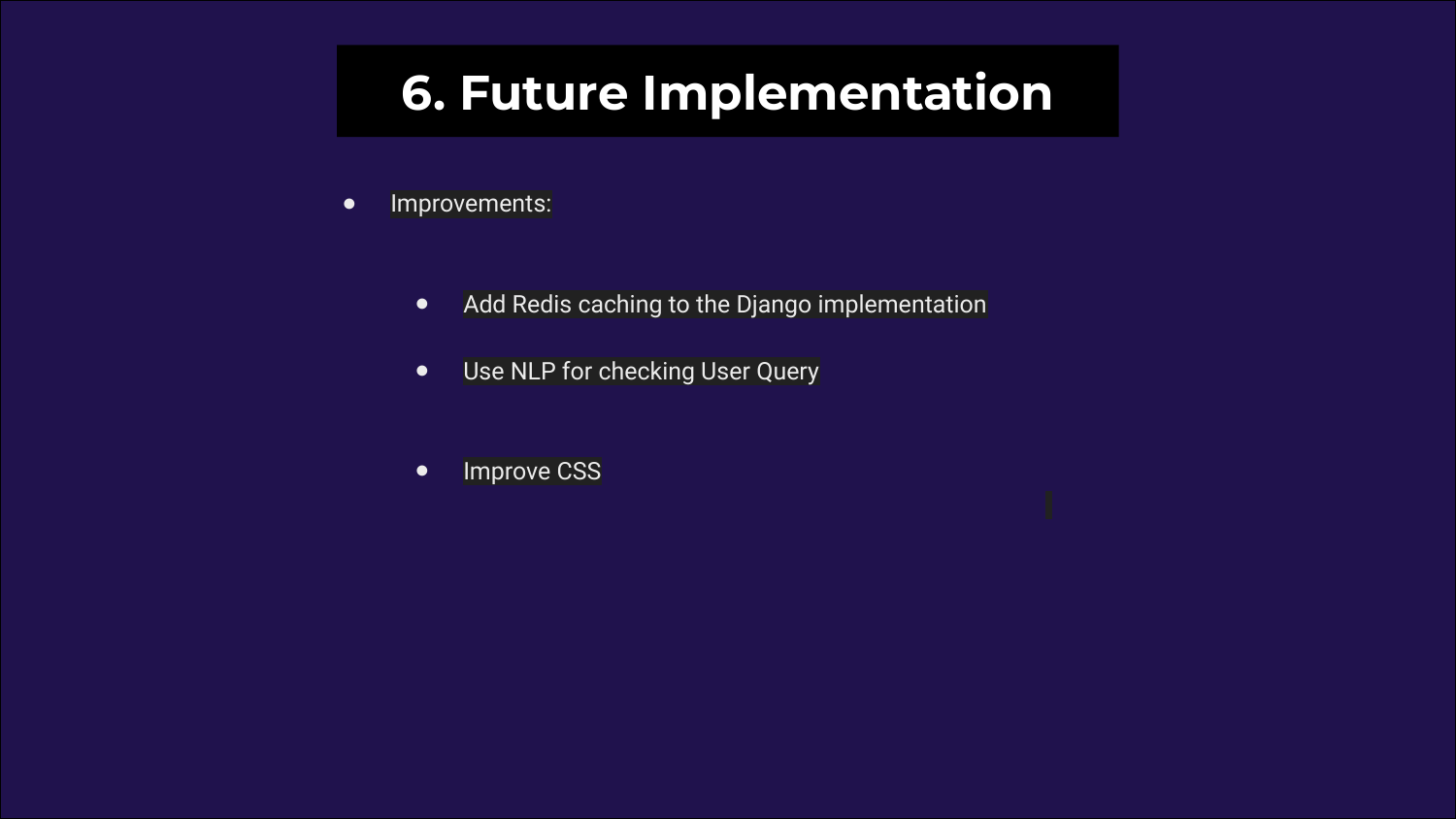

6. Future Implementation
Improvements:
Add Redis caching to the Django implementation
Use NLP for checking User Query
Improve CSS